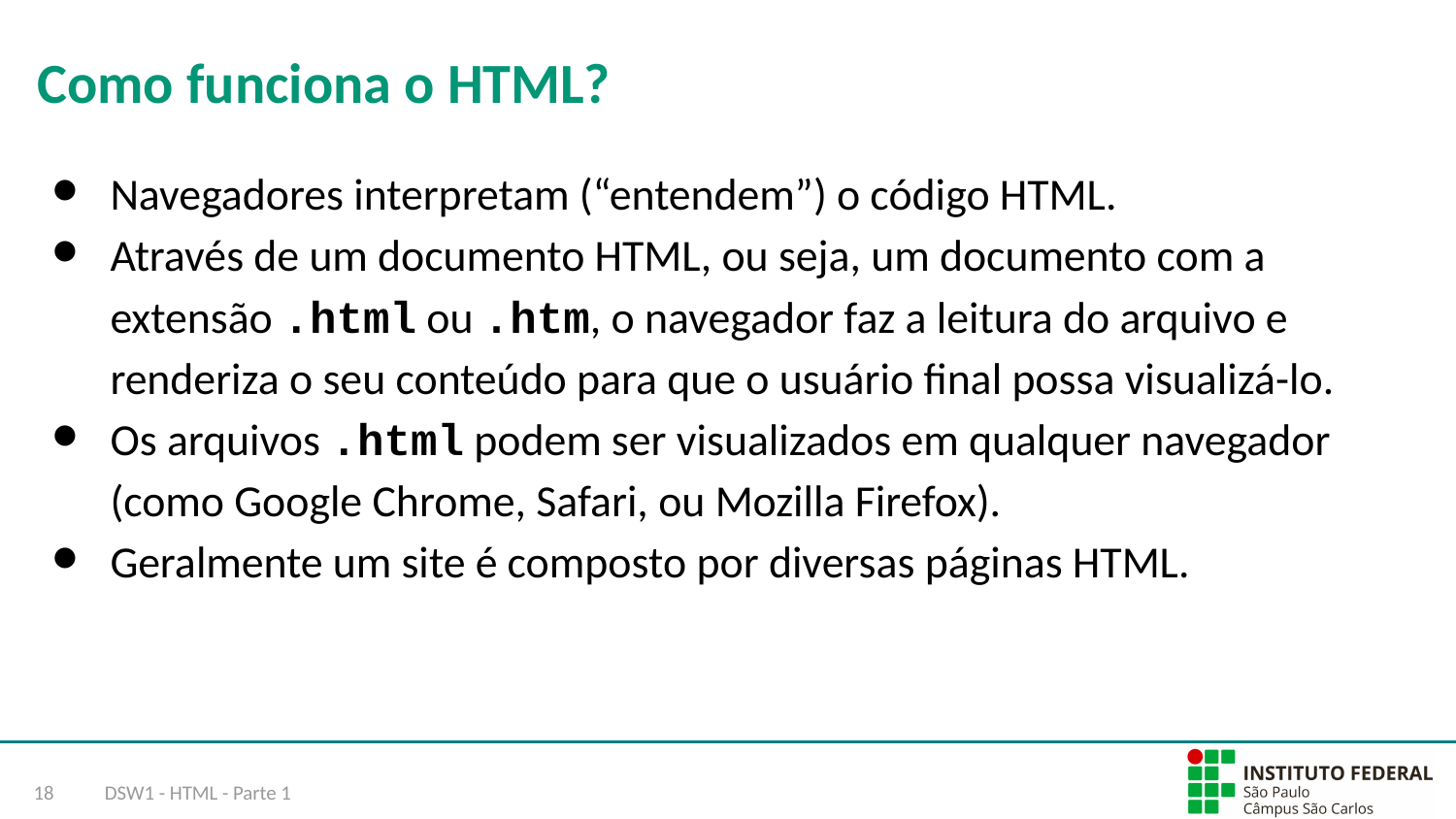

# Como funciona o HTML?
Navegadores interpretam (“entendem”) o código HTML.
Através de um documento HTML, ou seja, um documento com a extensão .html ou .htm, o navegador faz a leitura do arquivo e renderiza o seu conteúdo para que o usuário final possa visualizá-lo.
Os arquivos .html podem ser visualizados em qualquer navegador (como Google Chrome, Safari, ou Mozilla Firefox).
Geralmente um site é composto por diversas páginas HTML.
18